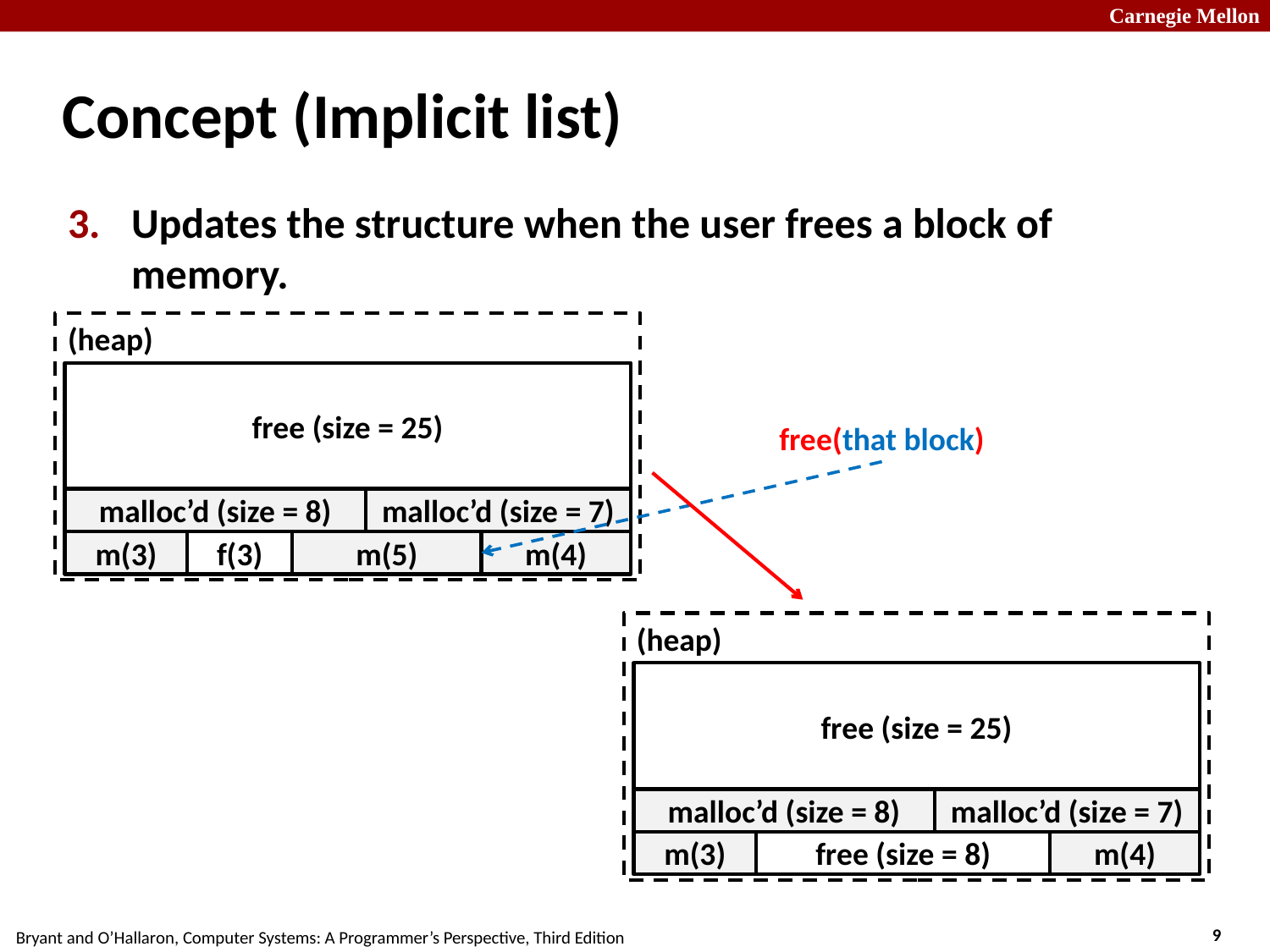

# Concept (Implicit list)
Updates the structure when the user frees a block of memory.

(heap)
free (size = 25)
malloc’d (size = 7)
malloc’d (size = 8)
f(3)
m(4)
m(5)
m(3)
free(that block)
(heap)
free (size = 25)
malloc’d (size = 7)
malloc’d (size = 8)
free (size = 8)
m(4)
m(3)